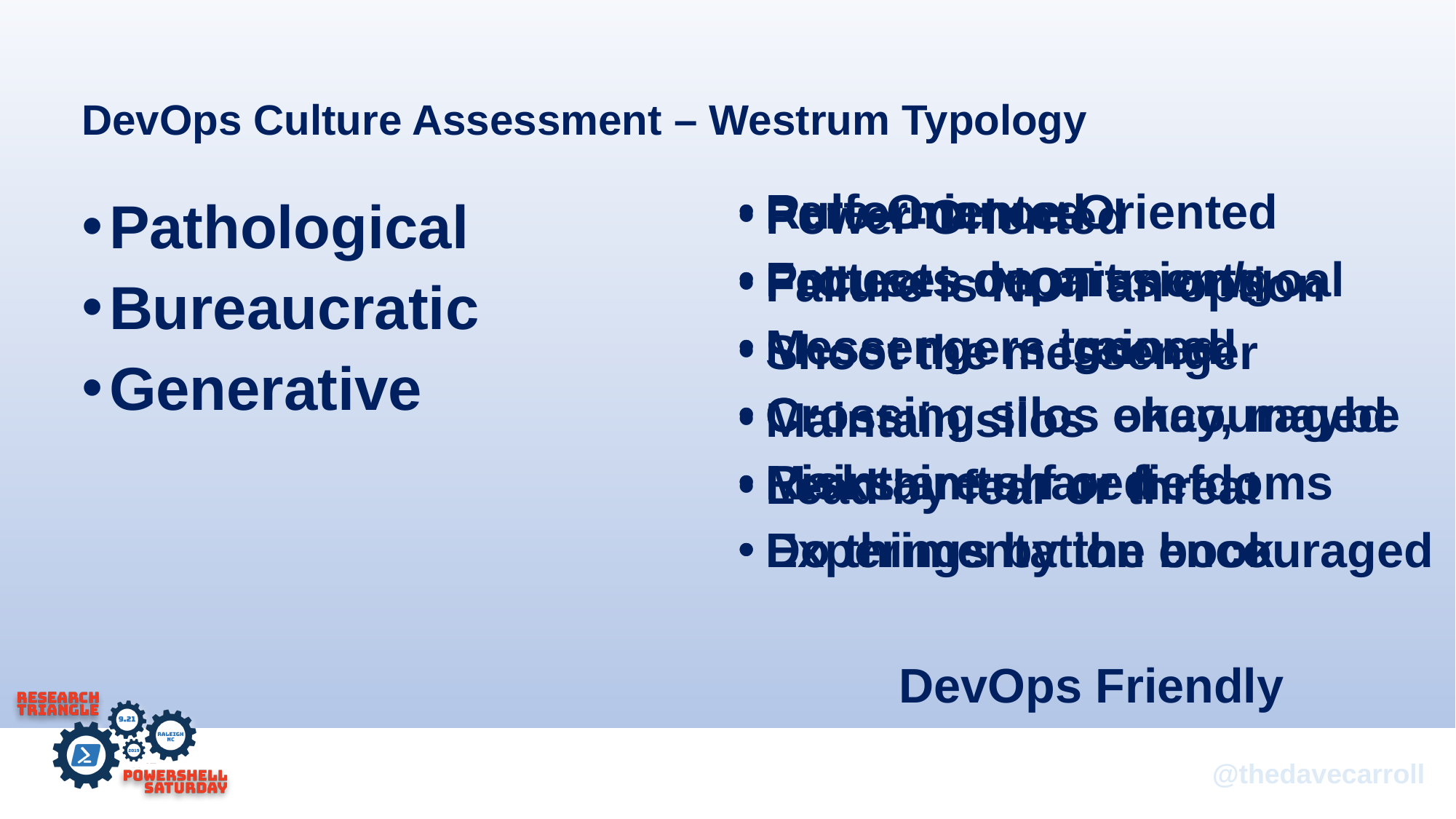

# DevOps Culture Assessment – Westrum Typology
Performance-Oriented
Focuses on mission/goal
Messengers trained
Crossing silos encouraged
Risks are shared
Experimentation encouraged

DevOps Friendly

Rule-Oriented
Protects departments
Messengers ignored
Crossing silos okay, maybe
Maintain turf or fiefdoms
Do things by the book

Power-Oriented
Failure is NOT an option
Shoot the messenger
Maintain silos
Lead by fear or threat

Pathological
Bureaucratic
Generative